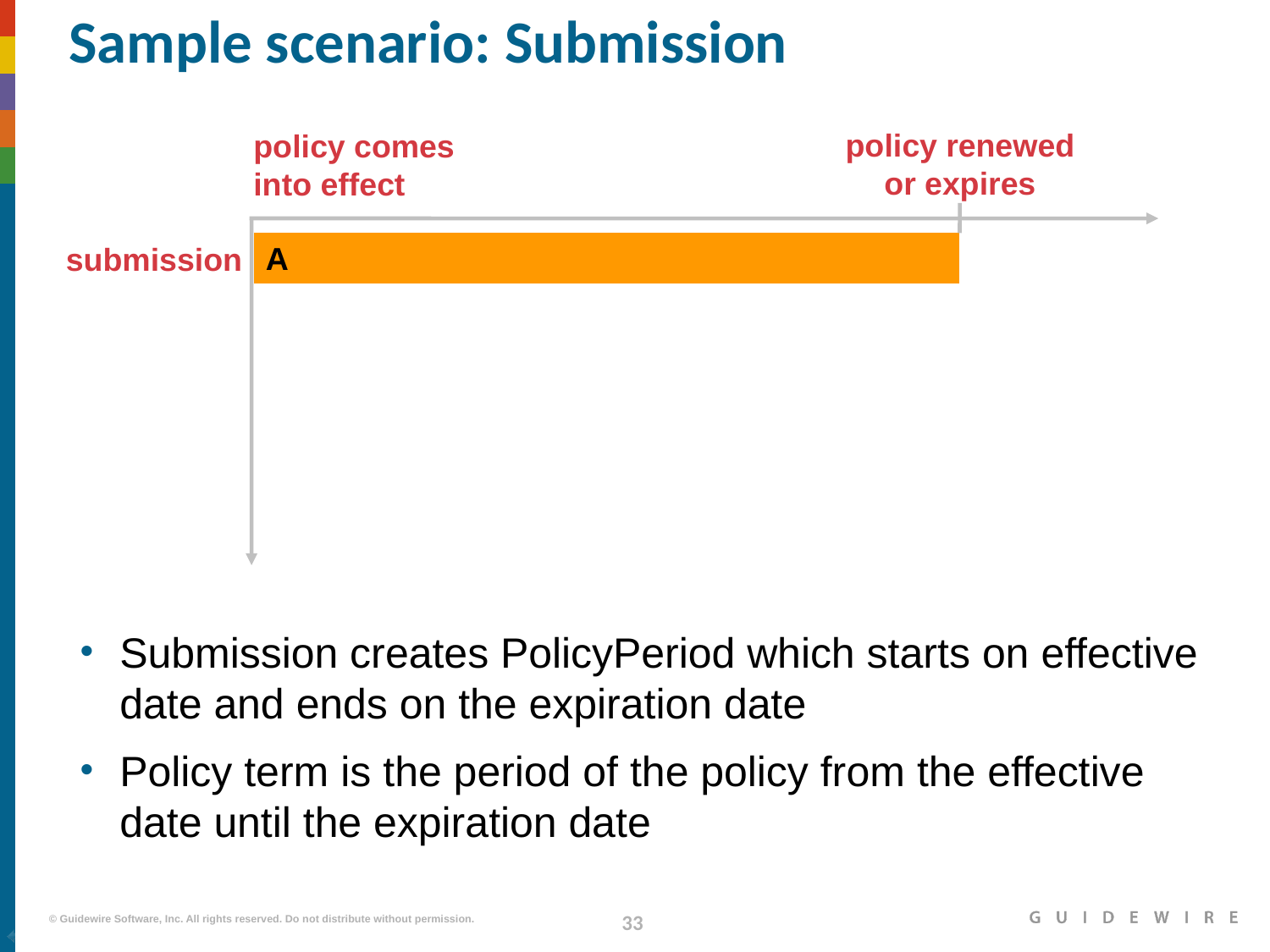

# Sample scenario: Submission
policy renewed
or expires
policy comes
into effect

A
submission
Submission creates PolicyPeriod which starts on effective date and ends on the expiration date
Policy term is the period of the policy from the effective date until the expiration date